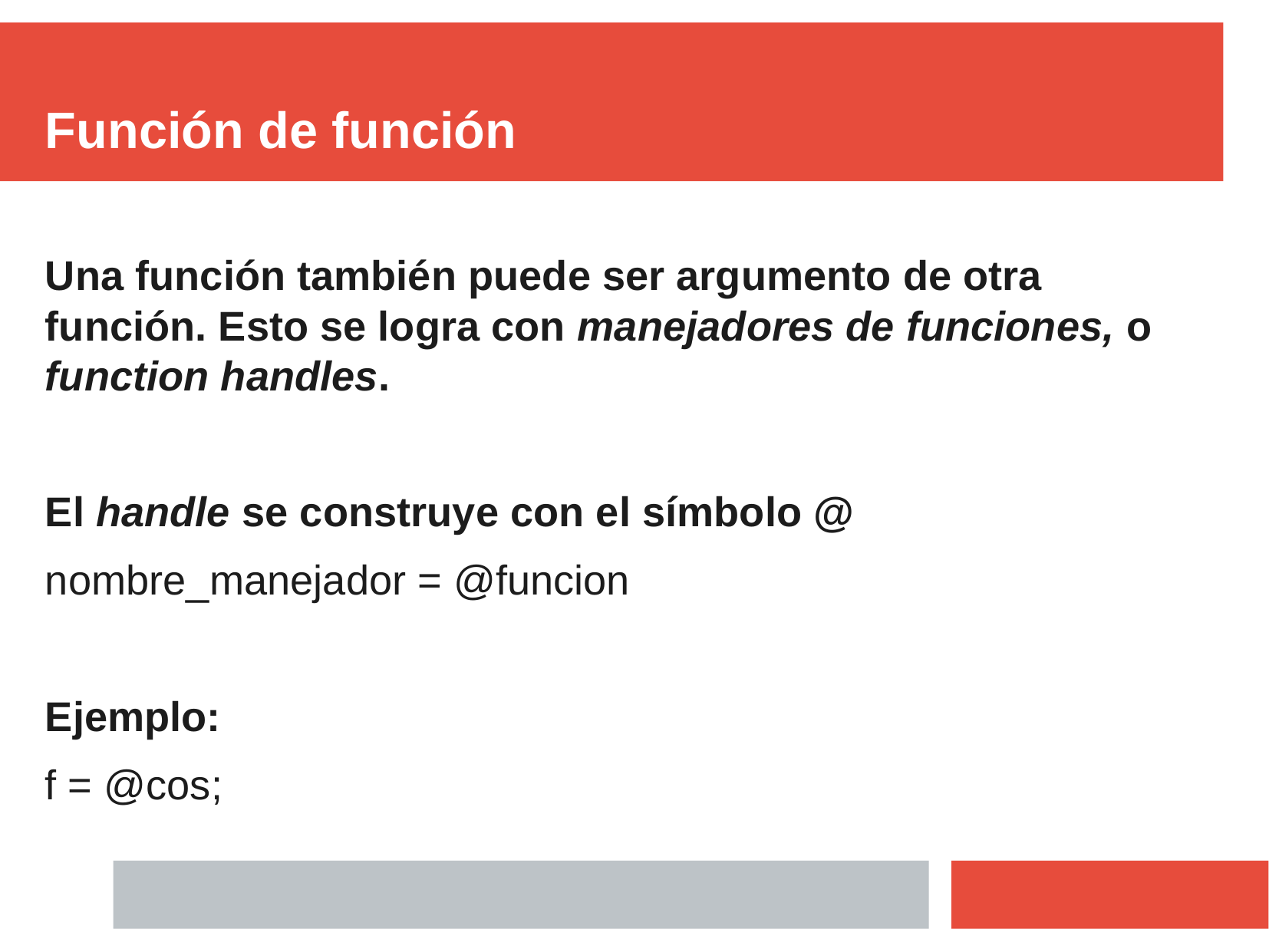

Función de función
Una función también puede ser argumento de otra función. Esto se logra con manejadores de funciones, o function handles.

El handle se construye con el símbolo @
nombre_manejador = @funcion

Ejemplo:
f = @cos;